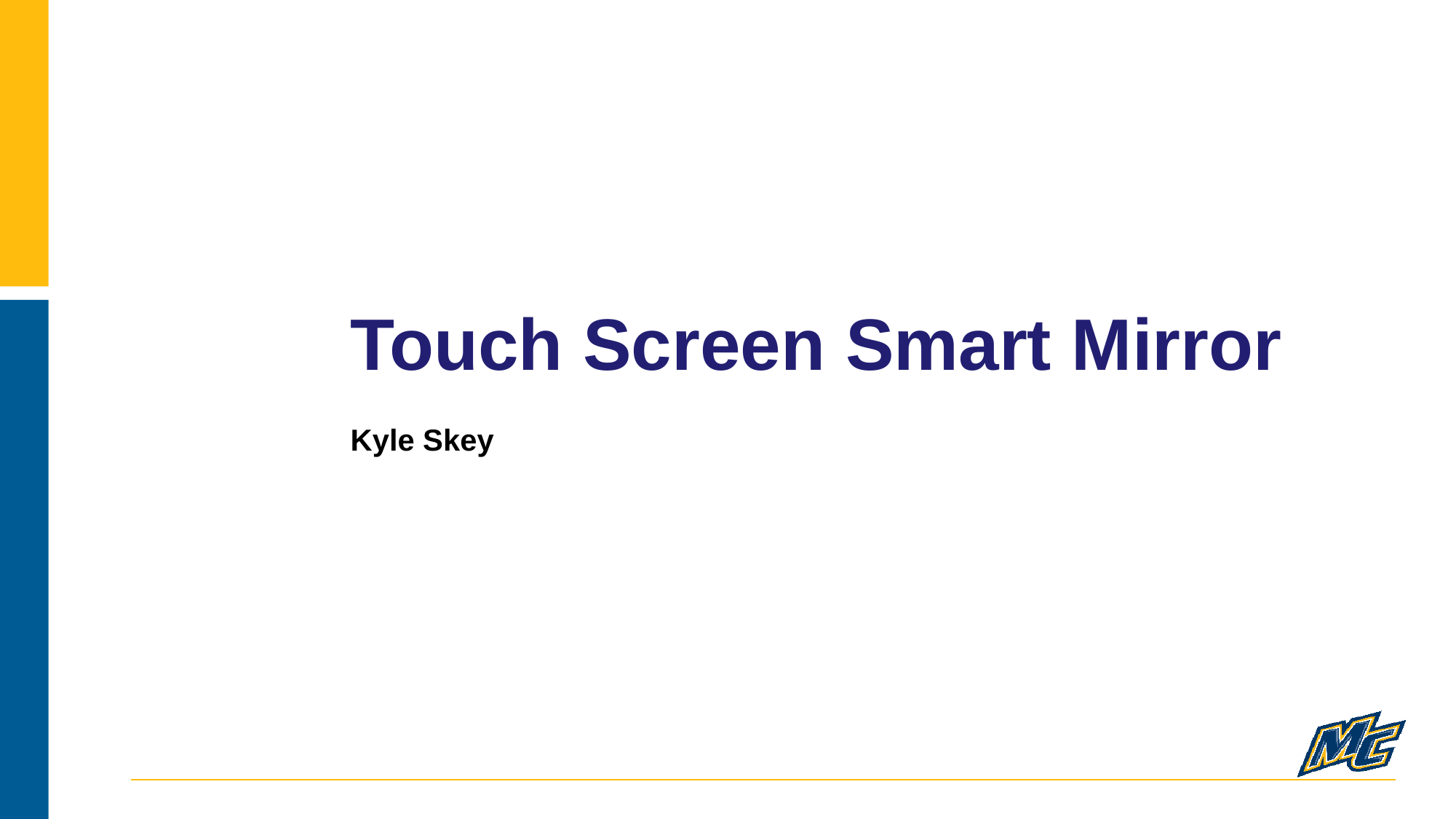

# Touch Screen Smart Mirror
Kyle Skey